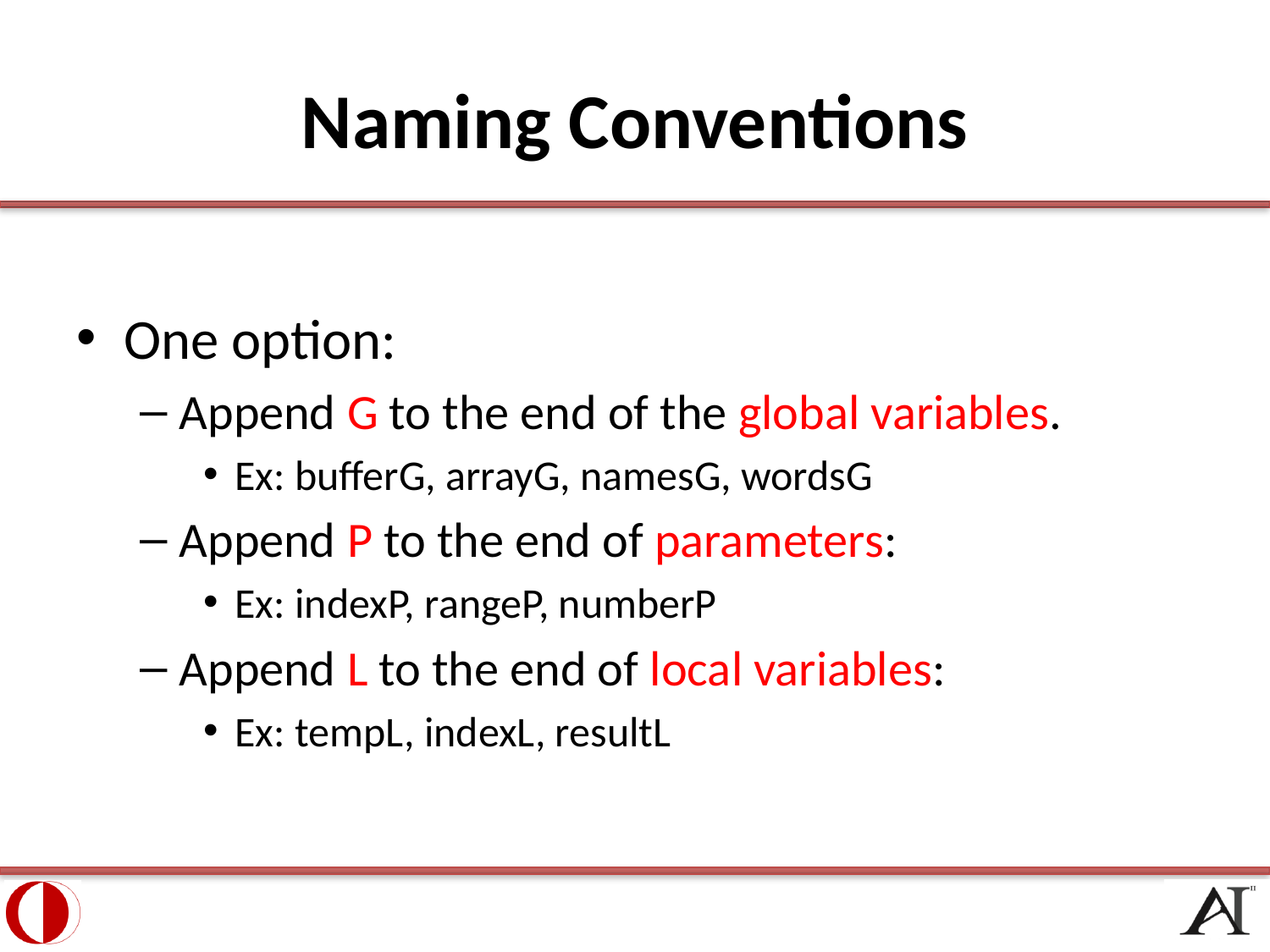

# Naming Conventions
One option:
Append G to the end of the global variables.
Ex: bufferG, arrayG, namesG, wordsG
Append P to the end of parameters:
Ex: indexP, rangeP, numberP
Append L to the end of local variables:
Ex: tempL, indexL, resultL
35